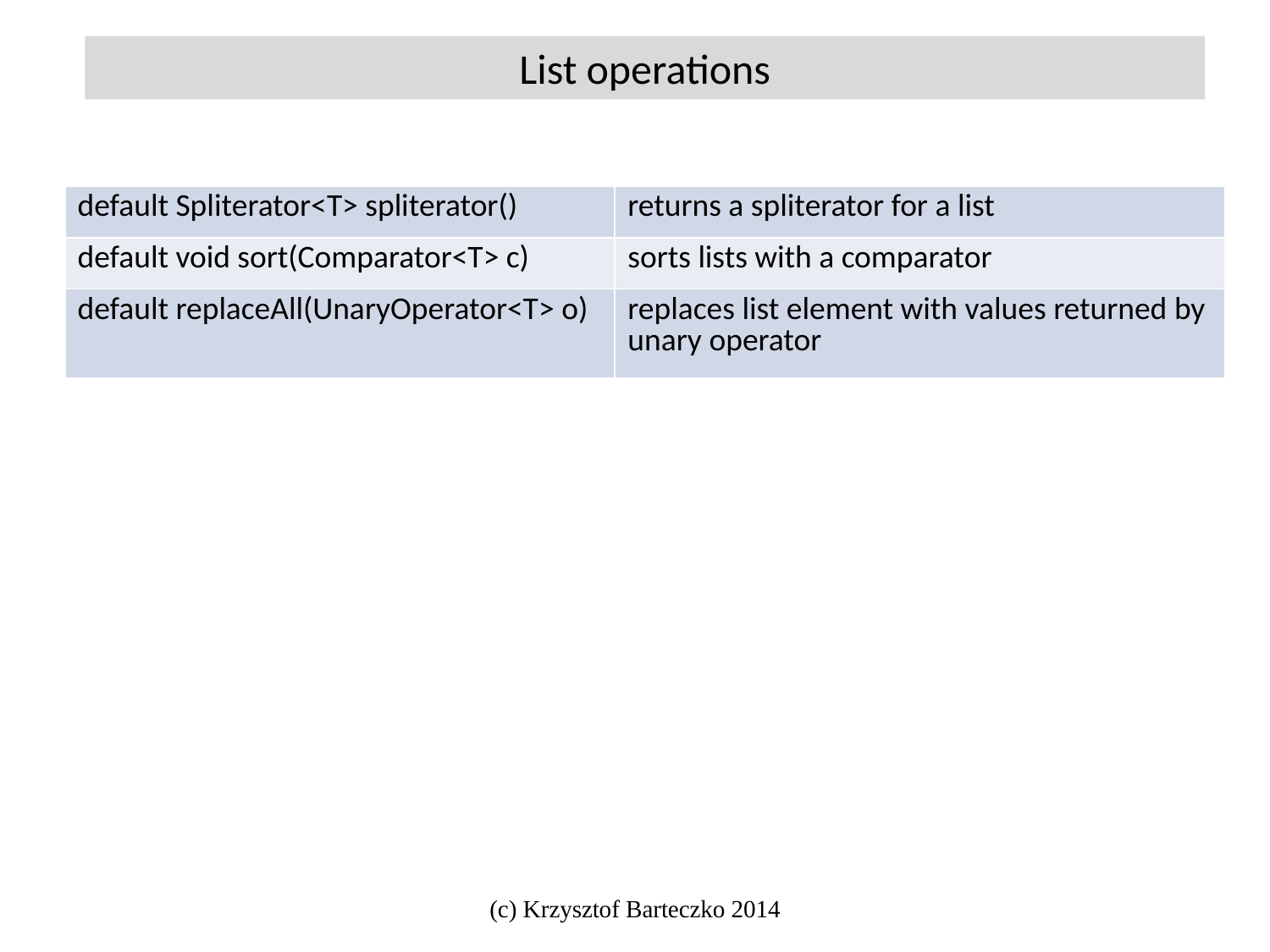

List operations
| default Spliterator<T> spliterator() | returns a spliterator for a list |
| --- | --- |
| default void sort(Comparator<T> c) | sorts lists with a comparator |
| default replaceAll(UnaryOperator<T> o) | replaces list element with values returned by unary operator |
(c) Krzysztof Barteczko 2014